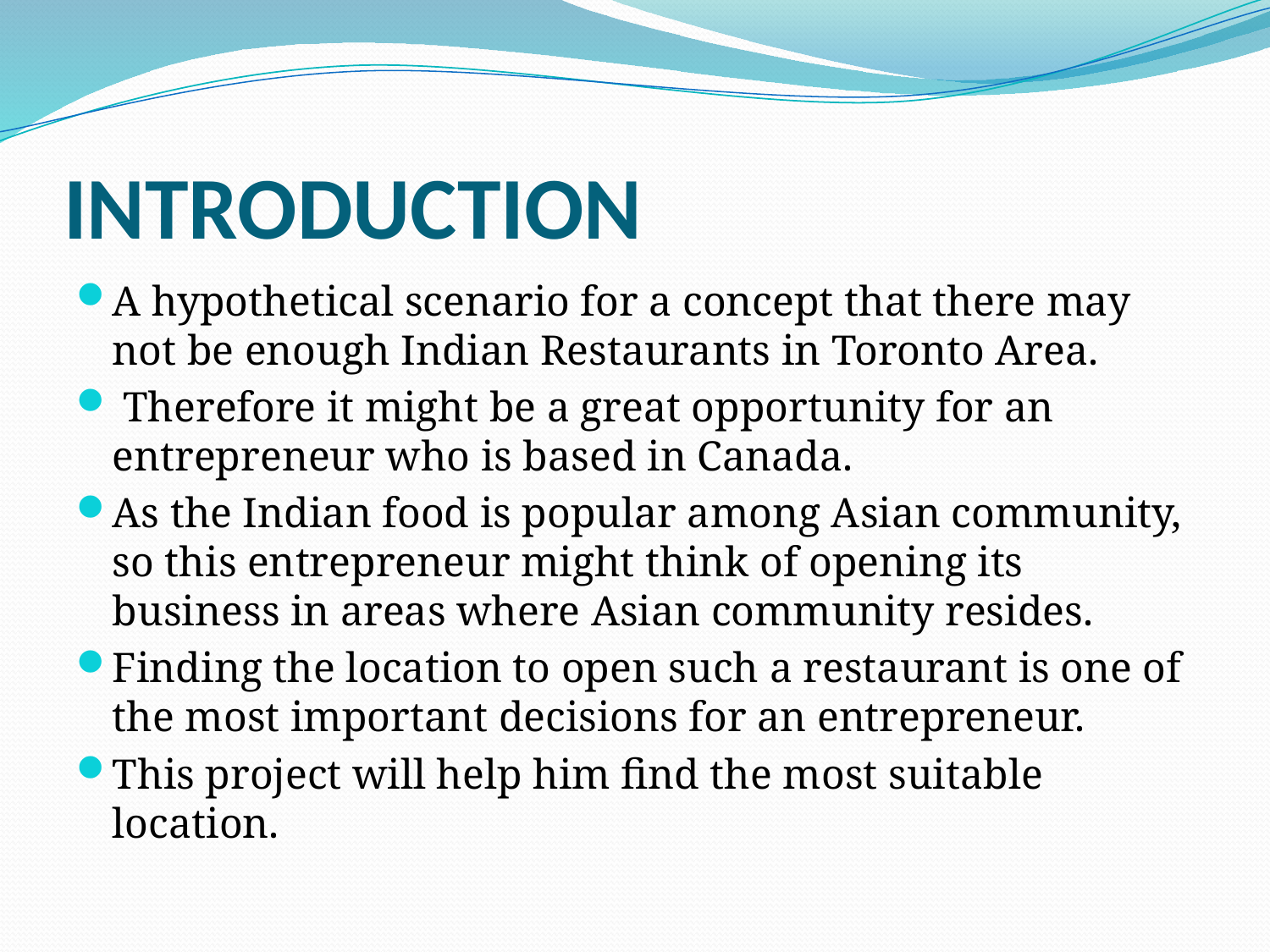

# INTRODUCTION
A hypothetical scenario for a concept that there may not be enough Indian Restaurants in Toronto Area.
 Therefore it might be a great opportunity for an entrepreneur who is based in Canada.
As the Indian food is popular among Asian community, so this entrepreneur might think of opening its business in areas where Asian community resides.
Finding the location to open such a restaurant is one of the most important decisions for an entrepreneur.
This project will help him find the most suitable location.